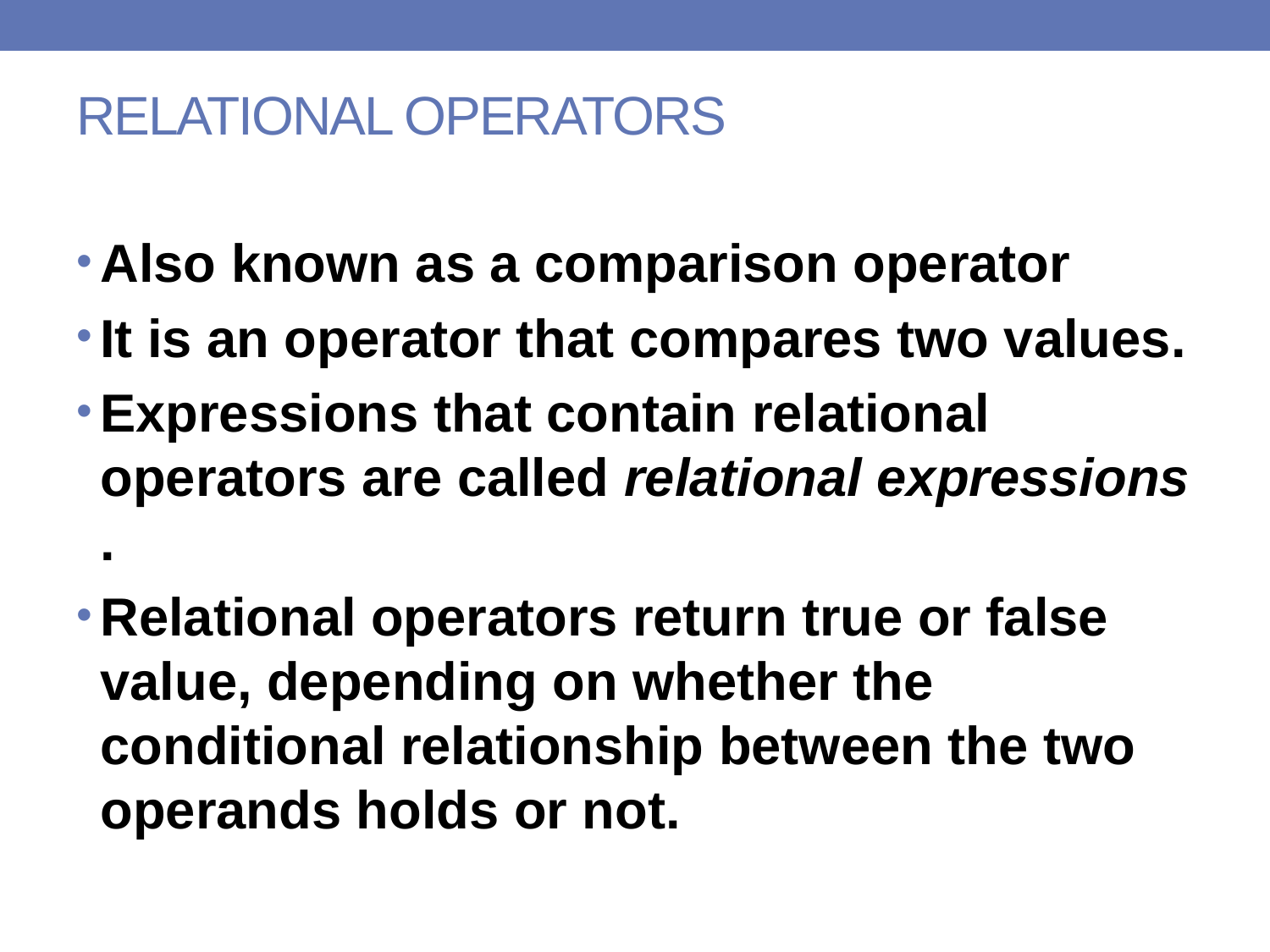

# RELATIONAL OPERATORS
Also known as a comparison operator
It is an operator that compares two values.
Expressions that contain relational operators are called relational expressions .
Relational operators return true or false value, depending on whether the conditional relationship between the two operands holds or not.